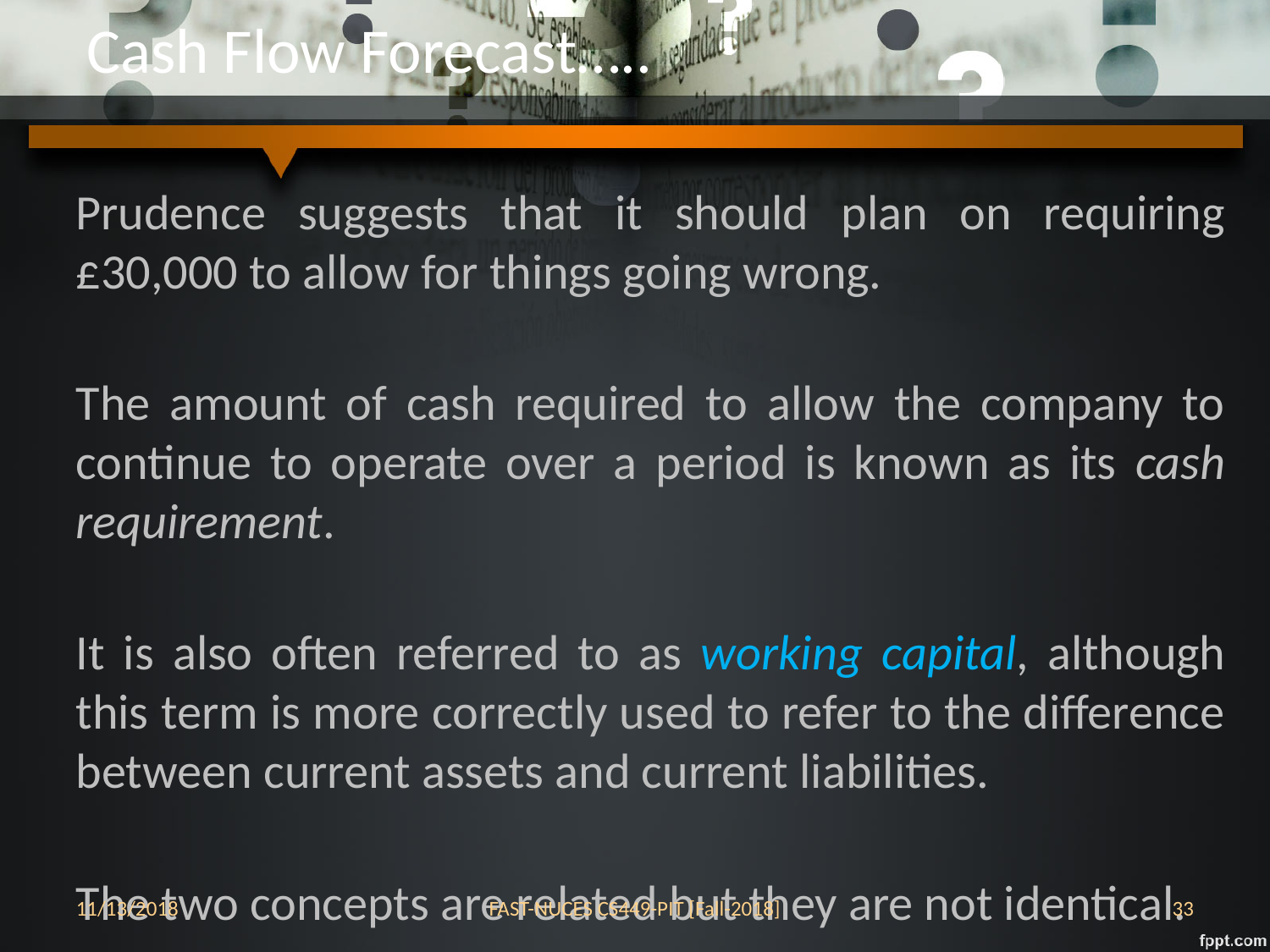

Cash Flow Forecast…..
Prudence suggests that it should plan on requiring £30,000 to allow for things going wrong.

The amount of cash required to allow the company to continue to operate over a period is known as its cash requirement.

It is also often referred to as working capital, although this term is more correctly used to refer to the difference between current assets and current liabilities.

The two concepts are related but they are not identical.
11/13/2018
FAST-NUCES CS449-PIT [Fall-2018]
33